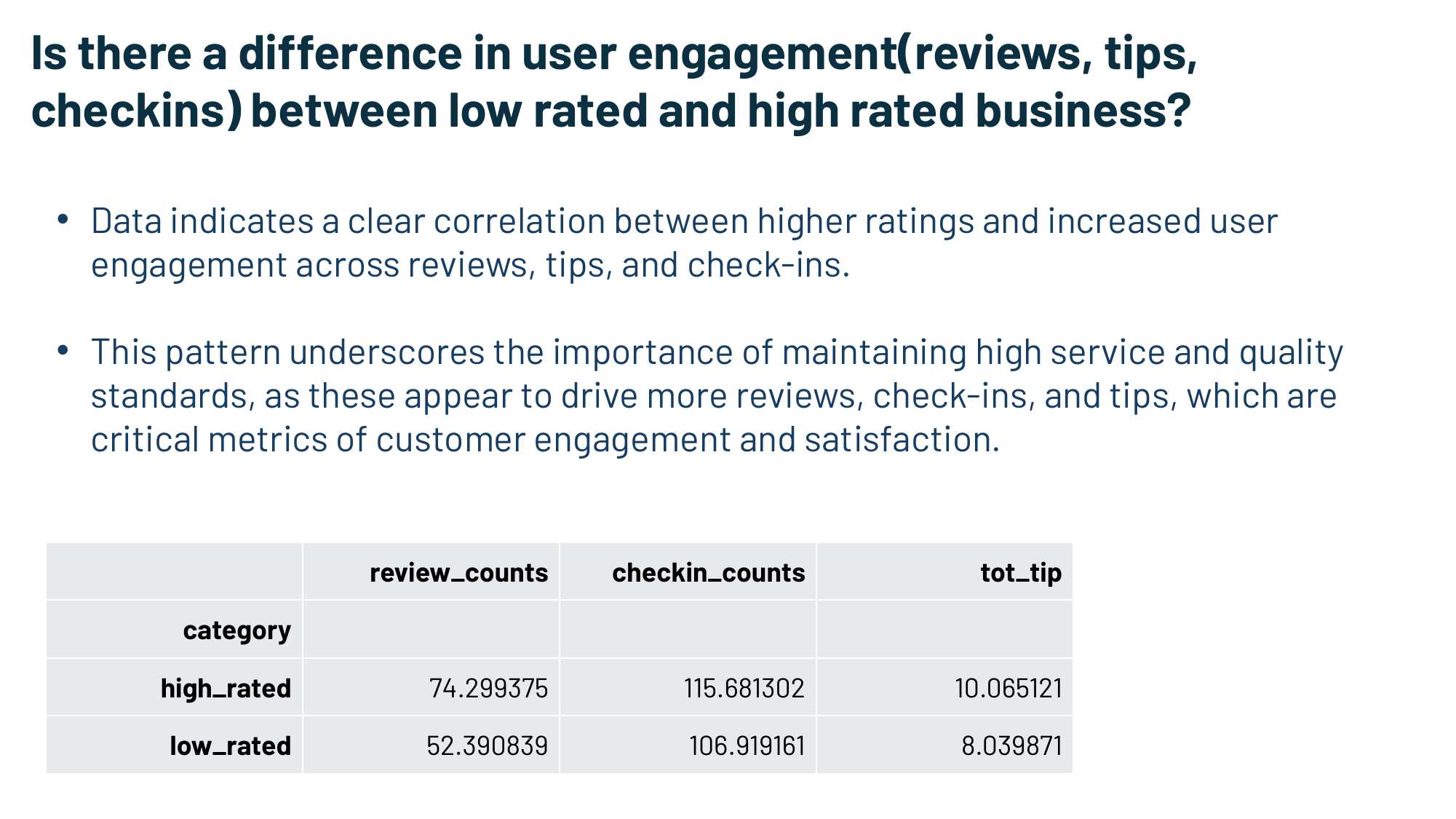

Is there a difference in user engagement(reviews, tips,
checkins) between low rated and high rated business?
Data indicates a clear correlation between higher ratings and increased user engagement across reviews, tips, and check-ins.

This pattern underscores the importance of maintaining high service and quality standards, as these appear to drive more reviews, check-ins, and tips, which are critical metrics of customer engagement and satisfaction.
|  | review\_counts | checkin\_counts | tot\_tip |
| --- | --- | --- | --- |
| category |  |  |  |
| high\_rated | 74.299375 | 115.681302 | 10.065121 |
| low\_rated | 52.390839 | 106.919161 | 8.039871 |